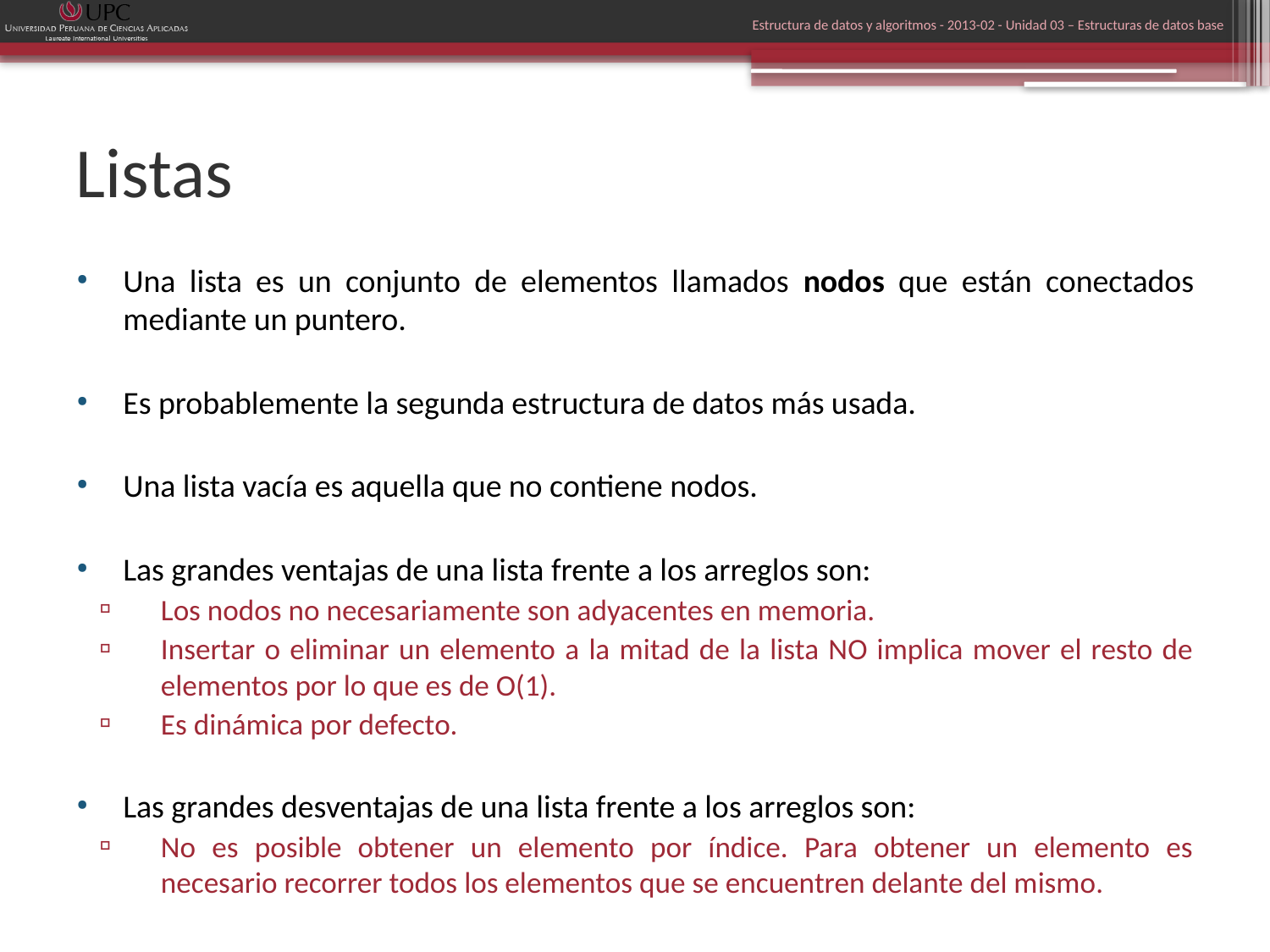

Estructura de datos y algoritmos - 2013-02 - Unidad 03 – Estructuras de datos base
# Listas
Una lista es un conjunto de elementos llamados nodos que están conectados mediante un puntero.

Es probablemente la segunda estructura de datos más usada.

Una lista vacía es aquella que no contiene nodos.

Las grandes ventajas de una lista frente a los arreglos son:
Los nodos no necesariamente son adyacentes en memoria.
Insertar o eliminar un elemento a la mitad de la lista NO implica mover el resto de elementos por lo que es de O(1).
Es dinámica por defecto.

Las grandes desventajas de una lista frente a los arreglos son:
No es posible obtener un elemento por índice. Para obtener un elemento es necesario recorrer todos los elementos que se encuentren delante del mismo.